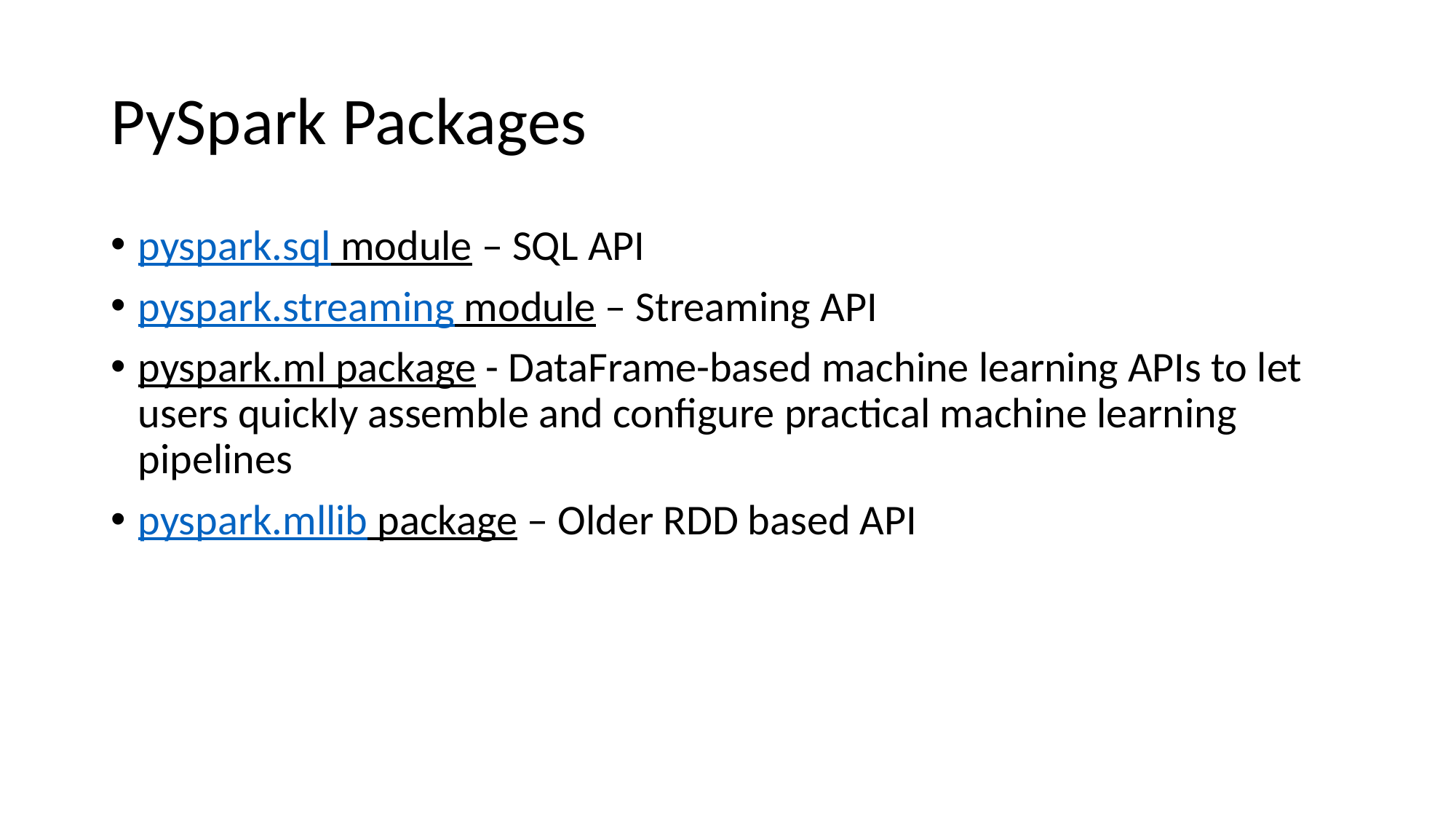

# PySpark Packages
pyspark.sql module – SQL API
pyspark.streaming module – Streaming API
pyspark.ml package - DataFrame-based machine learning APIs to let users quickly assemble and configure practical machine learning pipelines
pyspark.mllib package – Older RDD based API